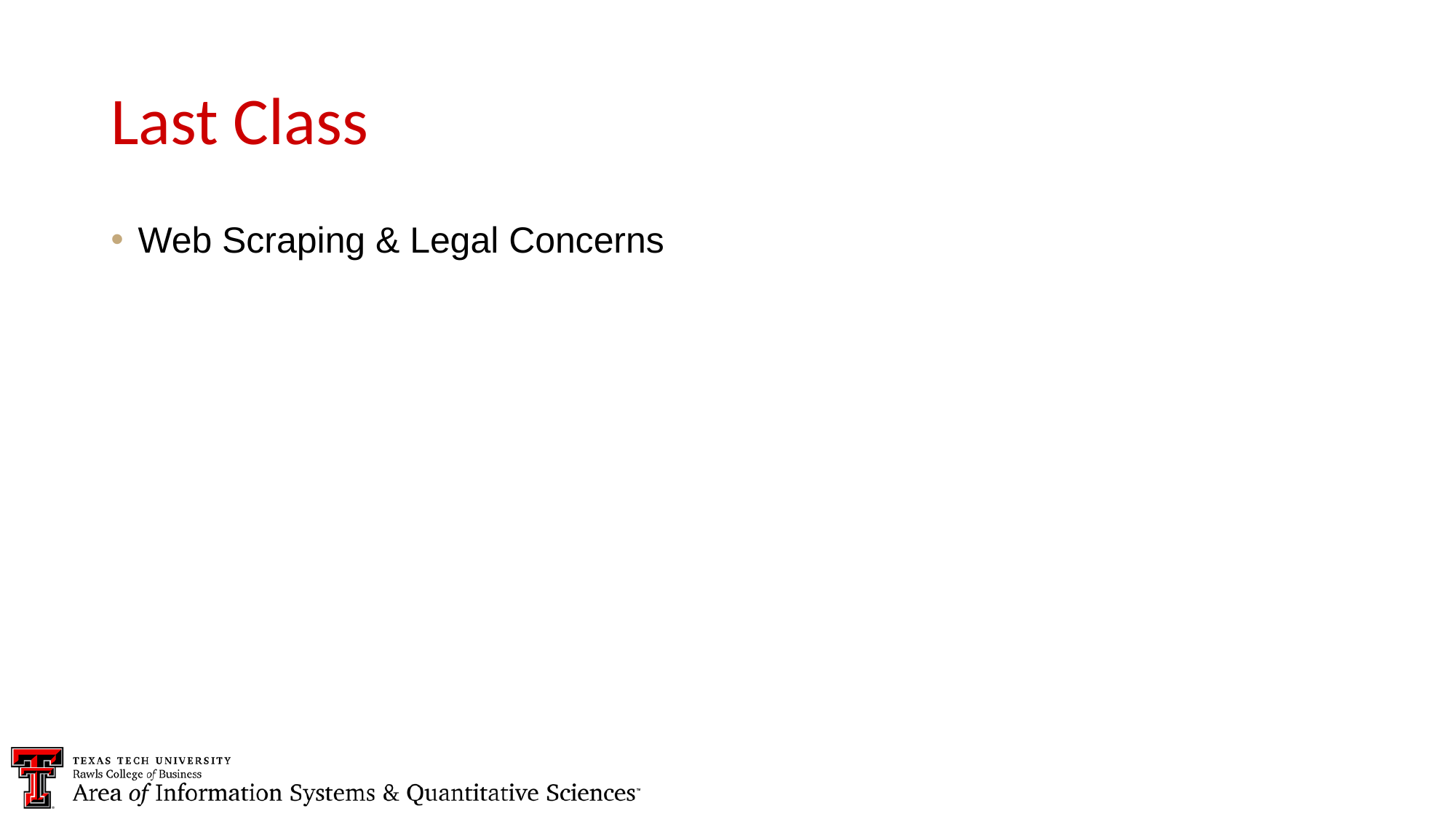

Last Class
Web Scraping & Legal Concerns